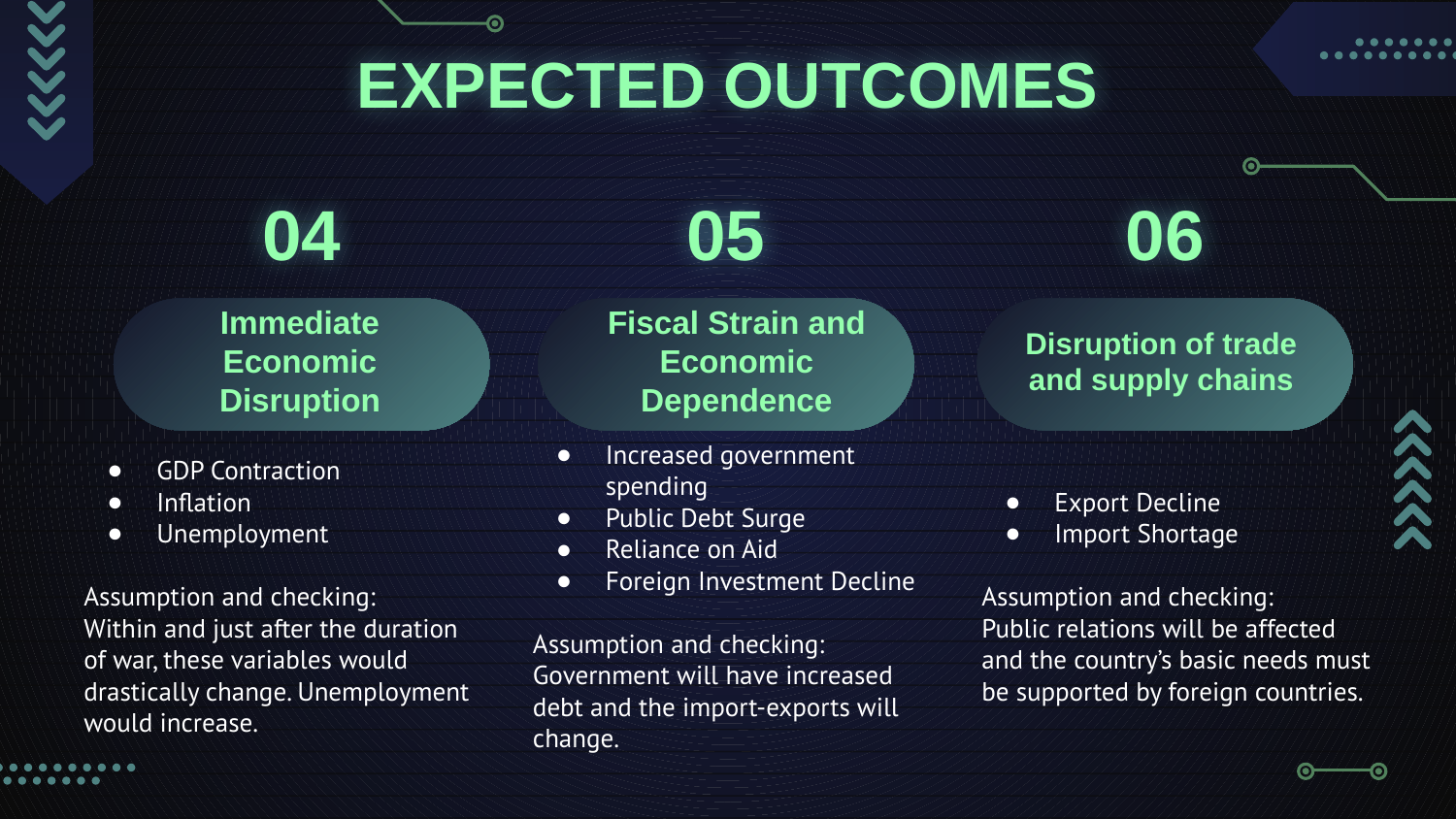

# EXPECTED OUTCOMES

04
05
06
Disruption of trade and supply chains
Immediate Economic Disruption
Fiscal Strain and Economic Dependence

GDP Contraction
Inflation
Unemployment

Assumption and checking:
Within and just after the duration of war, these variables would drastically change. Unemployment would increase.
Increased government spending
Public Debt Surge
Reliance on Aid
Foreign Investment Decline

Assumption and checking:
Government will have increased debt and the import-exports will change.
Export Decline
Import Shortage

Assumption and checking:
Public relations will be affected and the country’s basic needs must be supported by foreign countries.